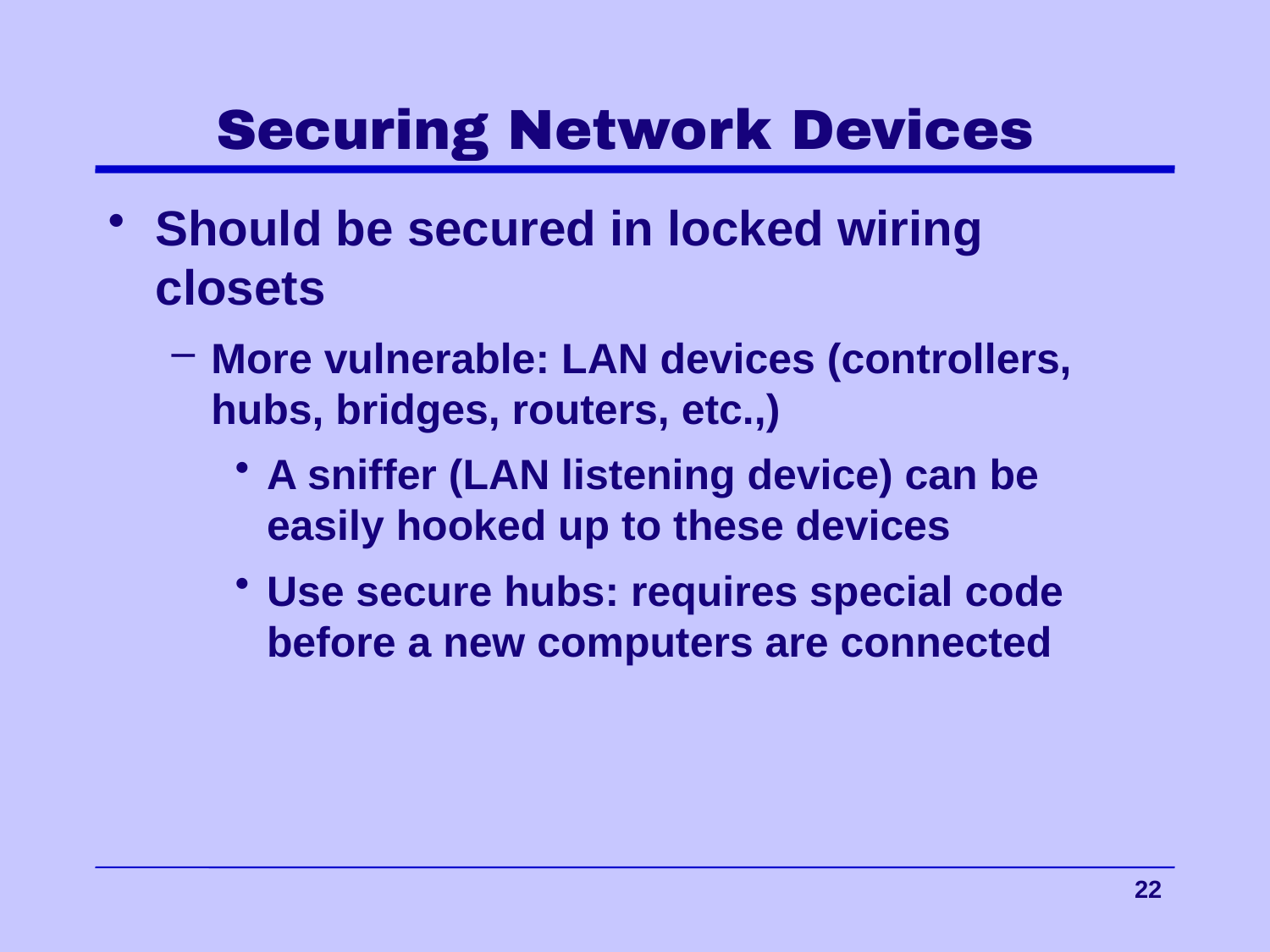

# Securing Network Devices
Should be secured in locked wiring closets
More vulnerable: LAN devices (controllers, hubs, bridges, routers, etc.,)
A sniffer (LAN listening device) can be easily hooked up to these devices
Use secure hubs: requires special code before a new computers are connected
 22